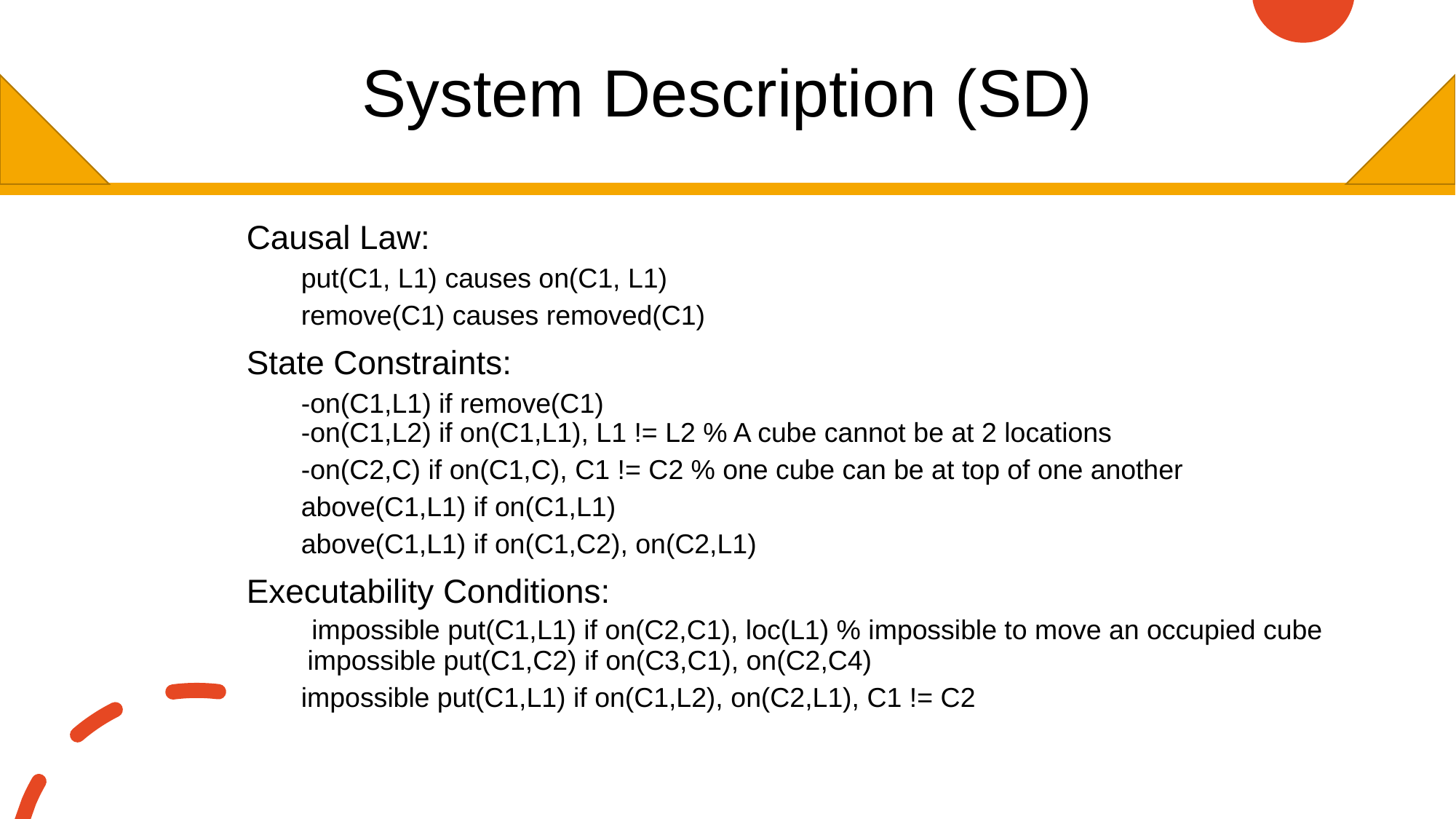

# System Description (SD)

Causal Law:
put(C1, L1) causes on(C1, L1)
remove(C1) causes removed(C1)
State Constraints:
-on(C1,L1) if remove(C1)
-on(C1,L2) if on(C1,L1), L1 != L2 % A cube cannot be at 2 locations
-on(C2,C) if on(C1,C), C1 != C2 % one cube can be at top of one another
above(C1,L1) if on(C1,L1)
above(C1,L1) if on(C1,C2), on(C2,L1)
Executability Conditions:
       impossible put(C1,L1) if on(C2,C1), loc(L1) % impossible to move an occupied cube
        impossible put(C1,C2) if on(C3,C1), on(C2,C4)
impossible put(C1,L1) if on(C1,L2), on(C2,L1), C1 != C2